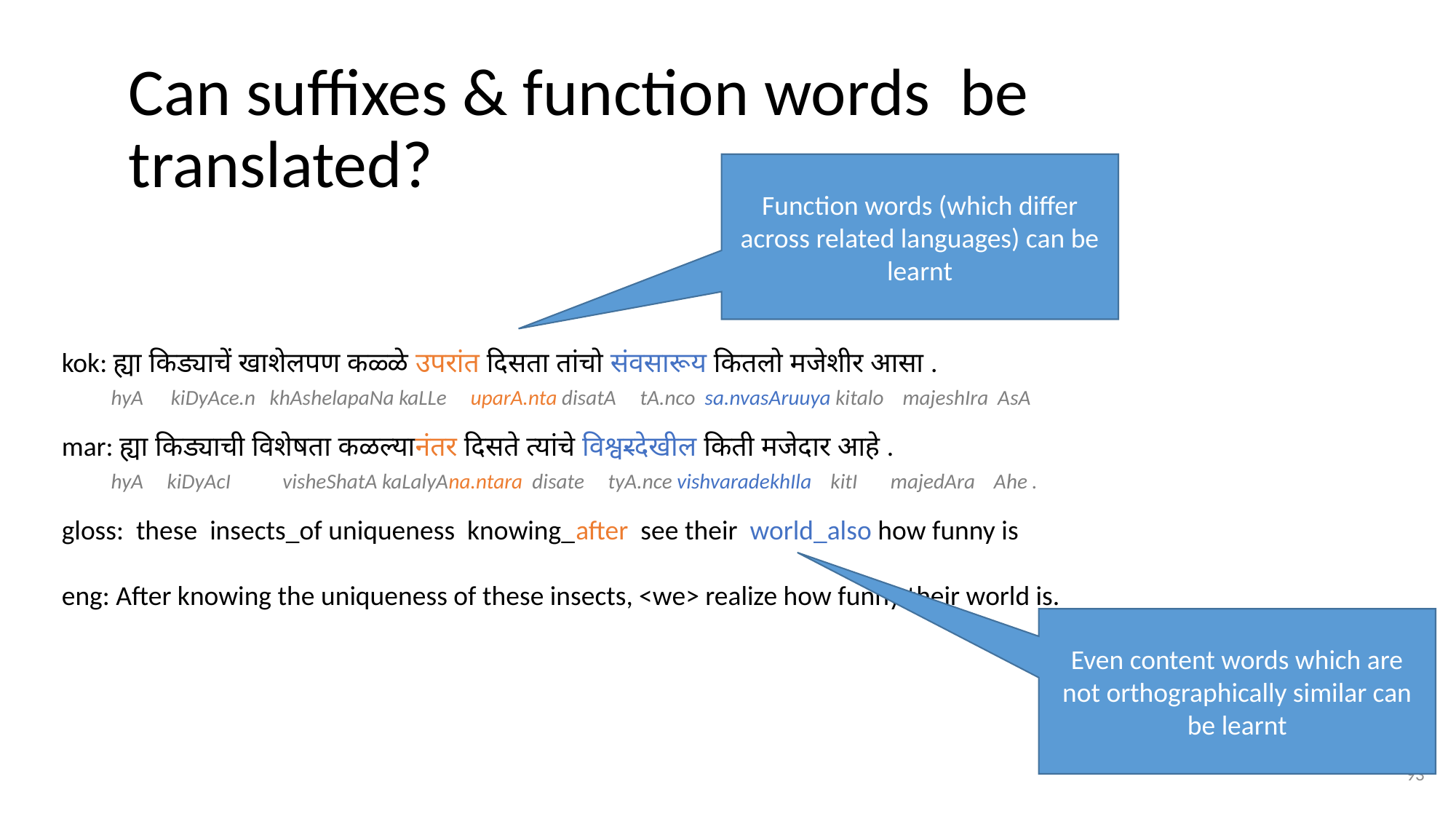

# Can suffixes & function words  be translated?
Function words (which differ across related languages) can be learnt
kok: ह्या किड्याचें खाशेलपण कळ्ळे उपरांत दिसता तांचो संवसारूय कितलो मजेशीर आसा .
        hyA 	kiDyAce.n   khAshelapaNa kaLLe     uparA.nta disatA     tA.nco  sa.nvasAruuya kitalo    majeshIra  AsA
mar: ह्या किड्याची विशेषता कळल्यानंतर दिसते त्यांचे विश्वरदेखील किती मजेदार आहे .
        hyA     kiDyAcI           visheShatA kaLalyAna.ntara  disate     tyA.nce vishvaradekhIla    kitI       majedAra    Ahe .
gloss:  these  insects_of uniqueness  knowing_after  see their  world_also how funny is

eng: After knowing the uniqueness of these insects, <we> realize how funny their world is.
Even content words which are not orthographically similar can be learnt
93